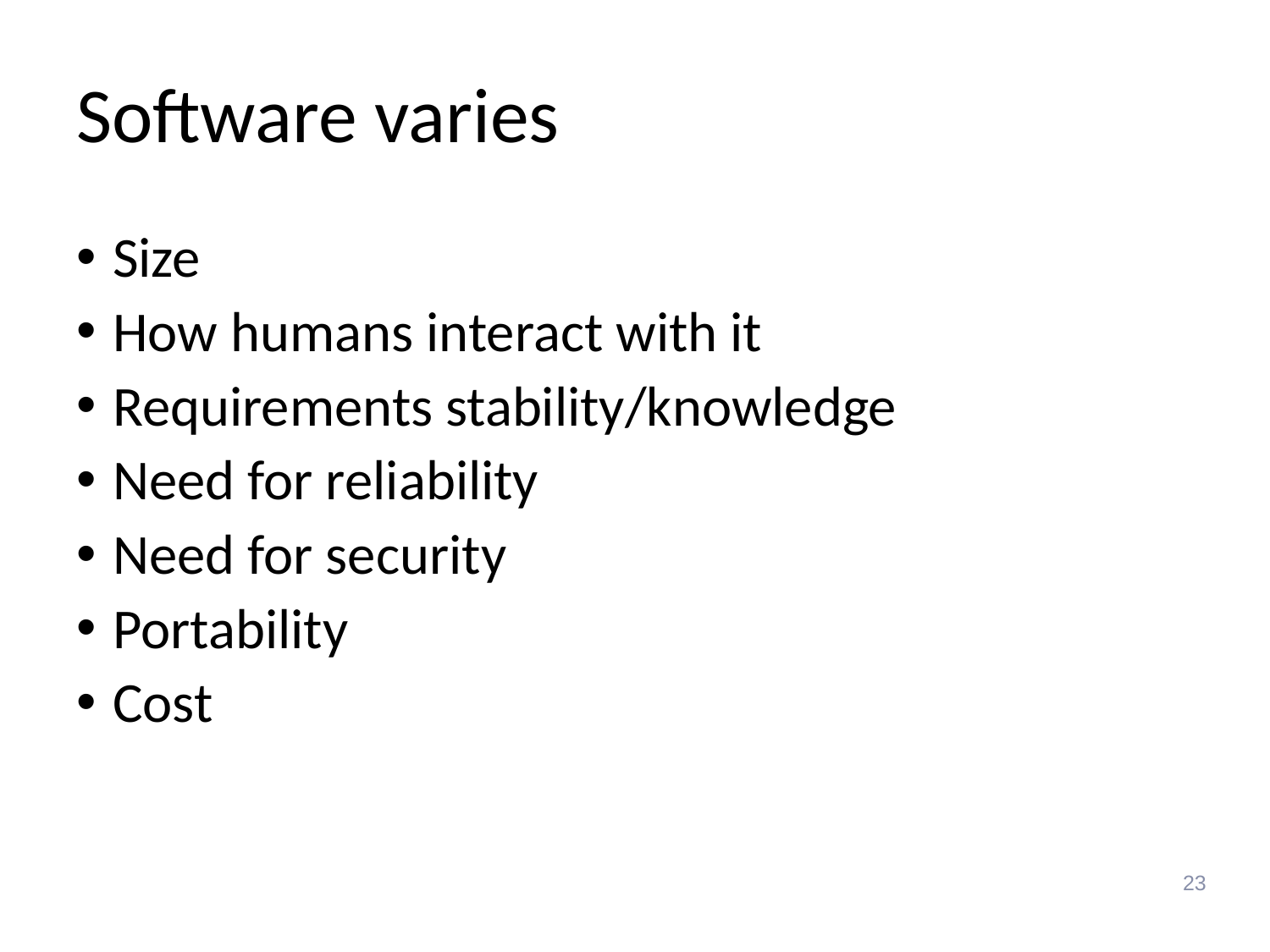

# Software varies
 Size
 How humans interact with it
 Requirements stability/knowledge
 Need for reliability
 Need for security
 Portability
 Cost
23